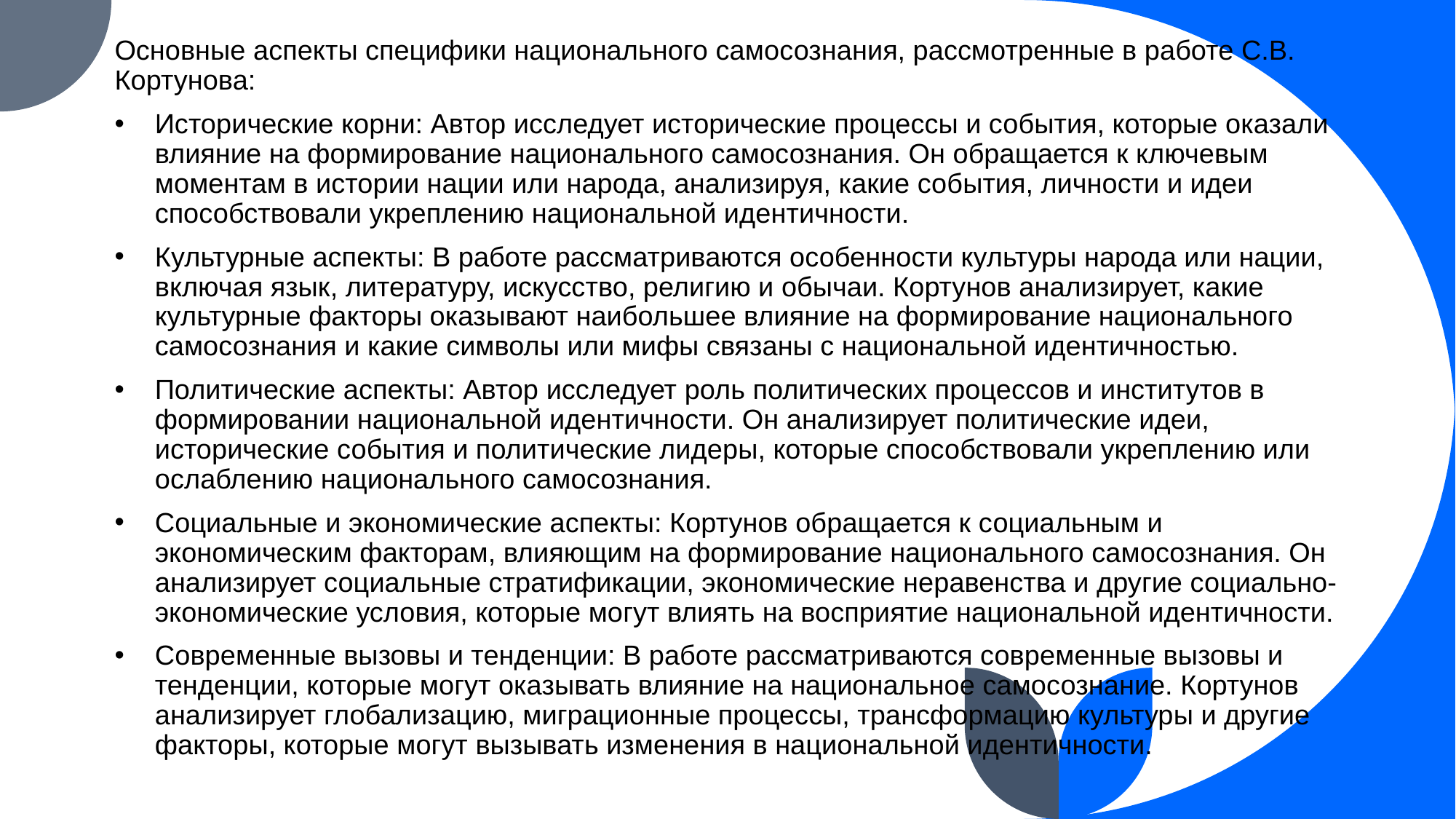

Основные аспекты специфики национального самосознания, рассмотренные в работе С.В. Кортунова:
Исторические корни: Автор исследует исторические процессы и события, которые оказали влияние на формирование национального самосознания. Он обращается к ключевым моментам в истории нации или народа, анализируя, какие события, личности и идеи способствовали укреплению национальной идентичности.
Культурные аспекты: В работе рассматриваются особенности культуры народа или нации, включая язык, литературу, искусство, религию и обычаи. Кортунов анализирует, какие культурные факторы оказывают наибольшее влияние на формирование национального самосознания и какие символы или мифы связаны с национальной идентичностью.
Политические аспекты: Автор исследует роль политических процессов и институтов в формировании национальной идентичности. Он анализирует политические идеи, исторические события и политические лидеры, которые способствовали укреплению или ослаблению национального самосознания.
Социальные и экономические аспекты: Кортунов обращается к социальным и экономическим факторам, влияющим на формирование национального самосознания. Он анализирует социальные стратификации, экономические неравенства и другие социально-экономические условия, которые могут влиять на восприятие национальной идентичности.
Современные вызовы и тенденции: В работе рассматриваются современные вызовы и тенденции, которые могут оказывать влияние на национальное самосознание. Кортунов анализирует глобализацию, миграционные процессы, трансформацию культуры и другие факторы, которые могут вызывать изменения в национальной идентичности.